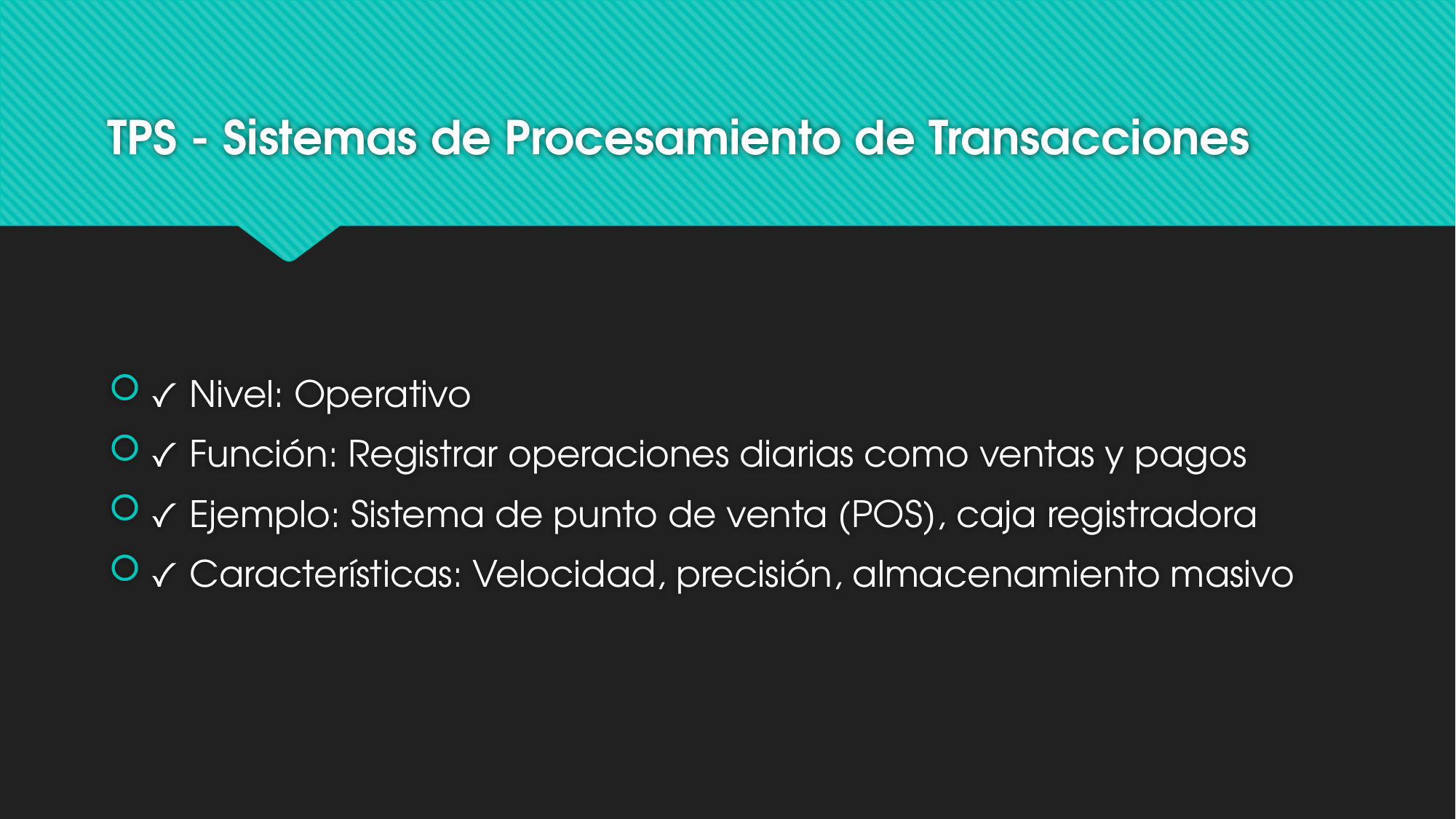

# TPS - Sistemas de Procesamiento de Transacciones
✓ Nivel: Operativo
✓ Función: Registrar operaciones diarias como ventas y pagos
✓ Ejemplo: Sistema de punto de venta (POS), caja registradora
✓ Características: Velocidad, precisión, almacenamiento masivo